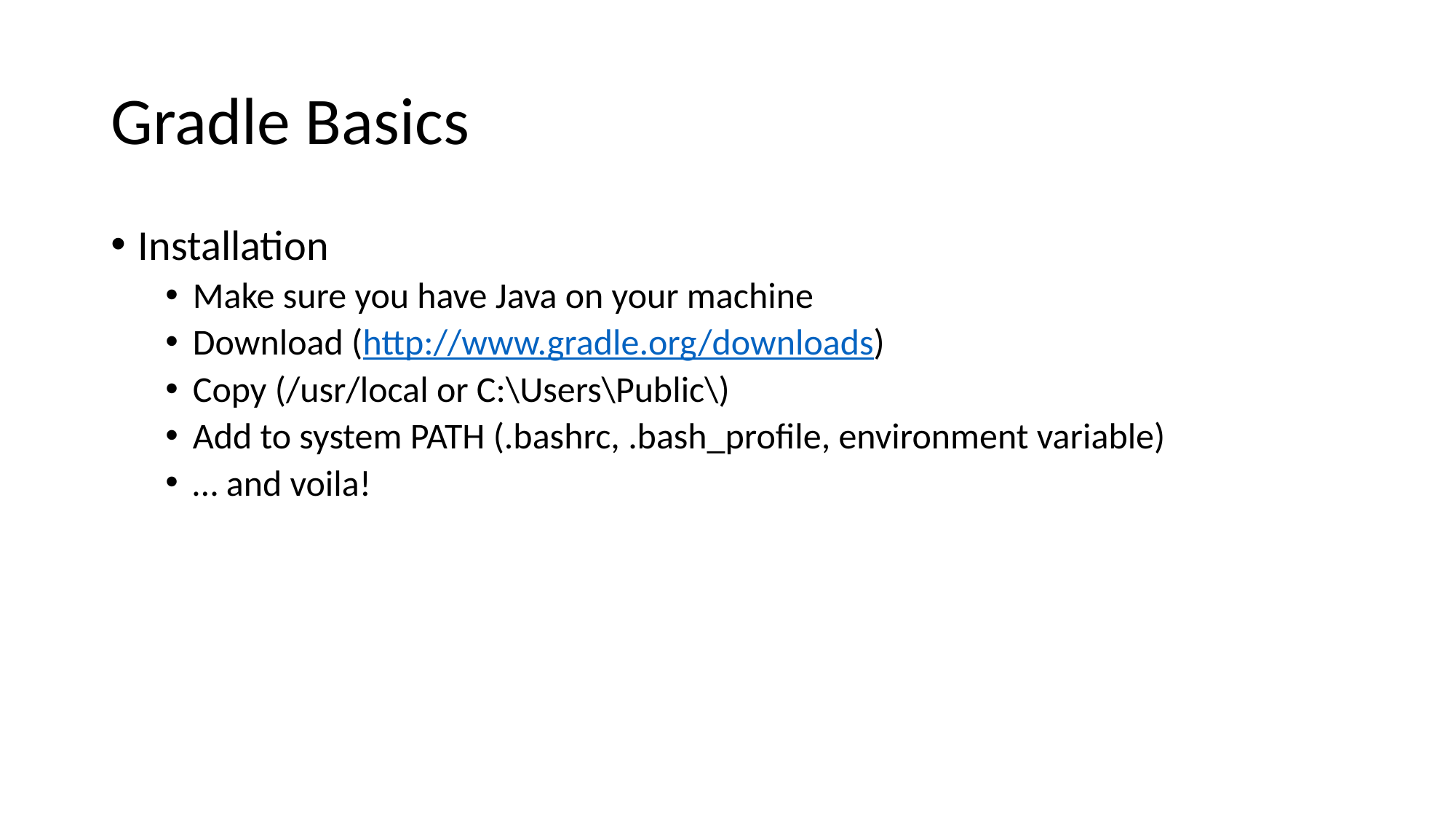

# Gradle Basics
Installation
Make sure you have Java on your machine
Download (http://www.gradle.org/downloads)
Copy (/usr/local or C:\Users\Public\)
Add to system PATH (.bashrc, .bash_profile, environment variable)
… and voila!